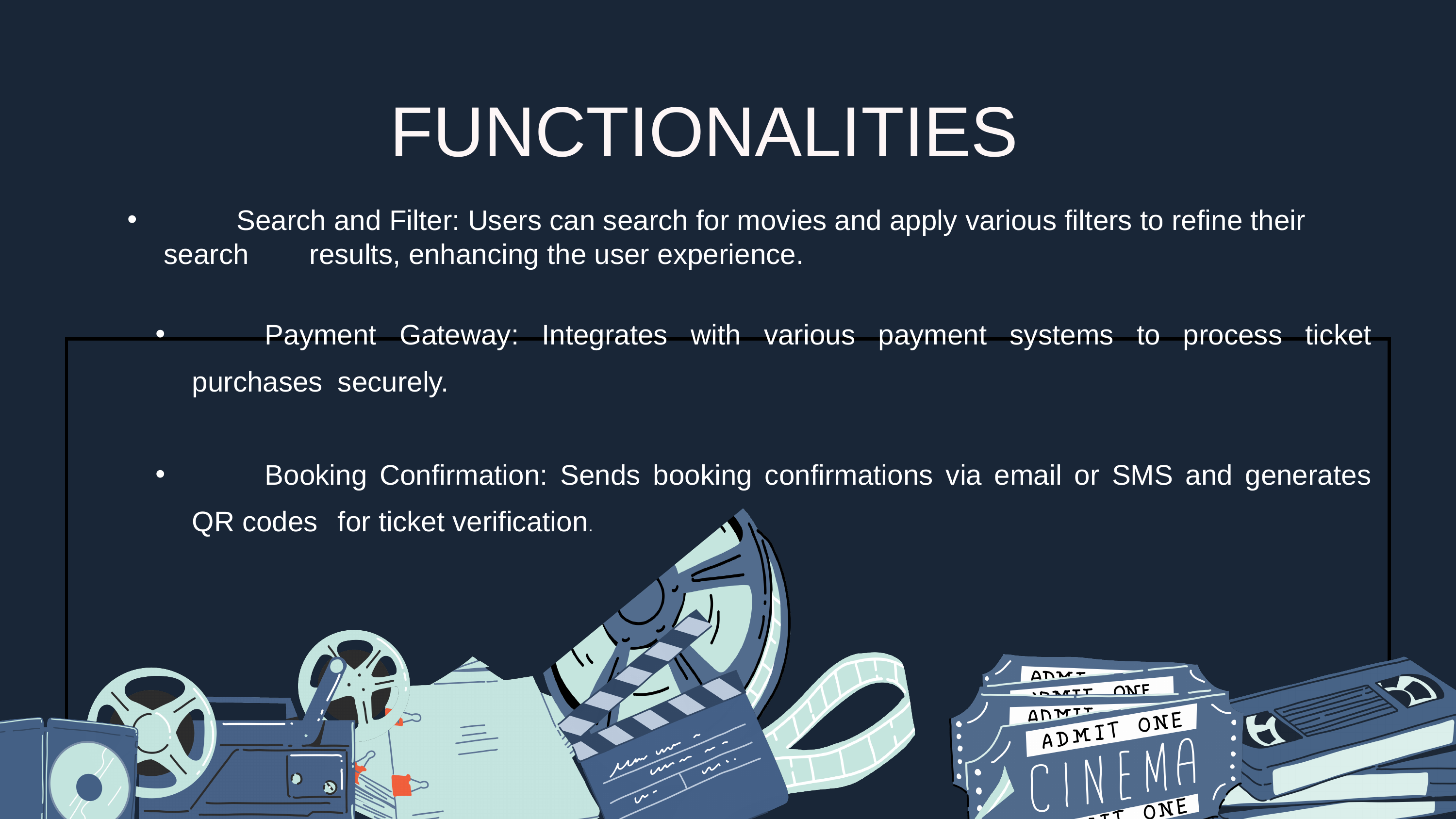

FUNCTIONALITIES
	Search and Filter: Users can search for movies and apply various filters to refine their search 	results, enhancing the user experience.

	Payment Gateway: Integrates with various payment systems to process ticket purchases 	securely.

	Booking Confirmation: Sends booking confirmations via email or SMS and generates QR codes 	for ticket verification.